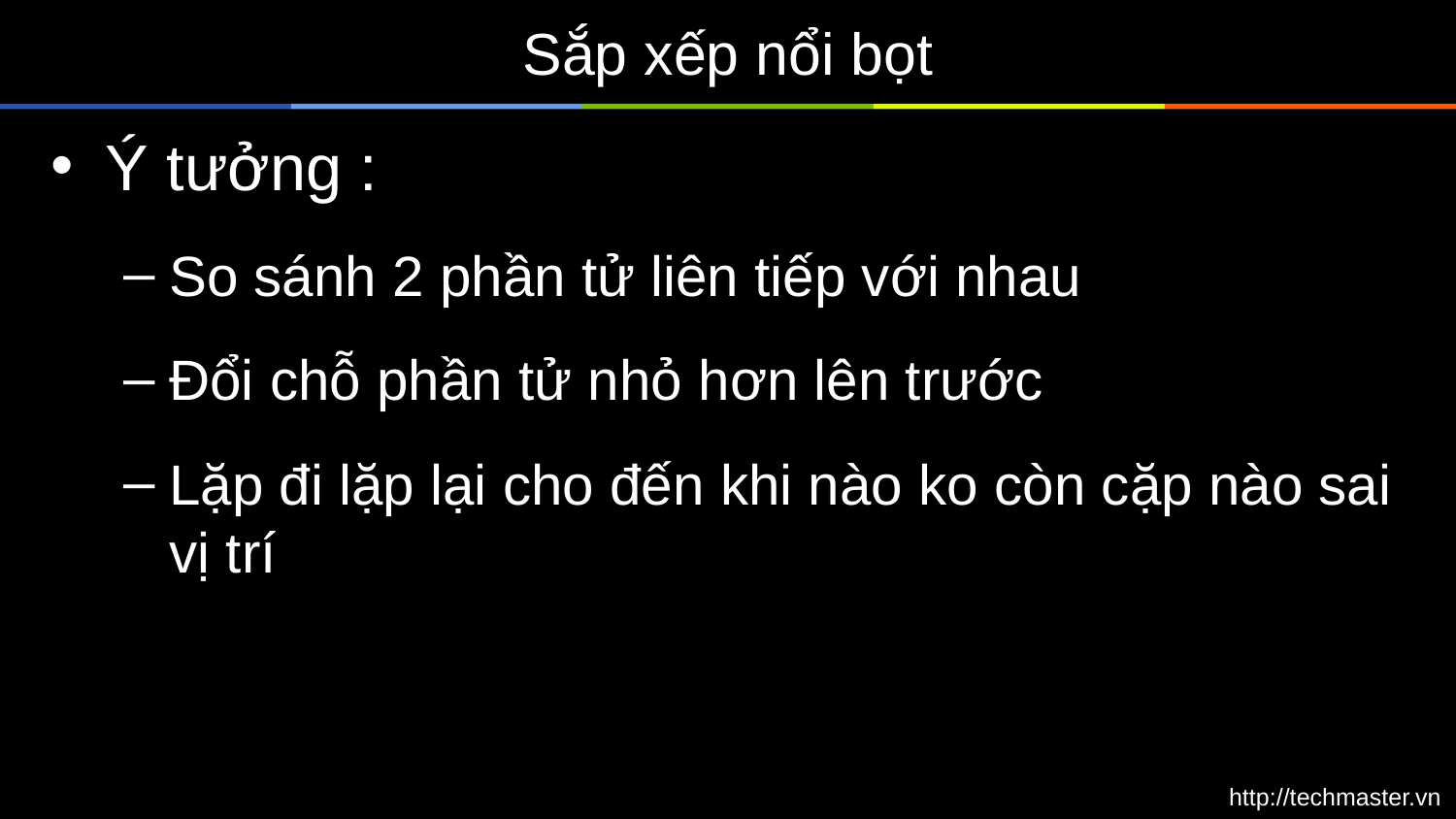

# Sắp xếp nổi bọt
Ý tưởng :
So sánh 2 phần tử liên tiếp với nhau
Đổi chỗ phần tử nhỏ hơn lên trước
Lặp đi lặp lại cho đến khi nào ko còn cặp nào sai vị trí